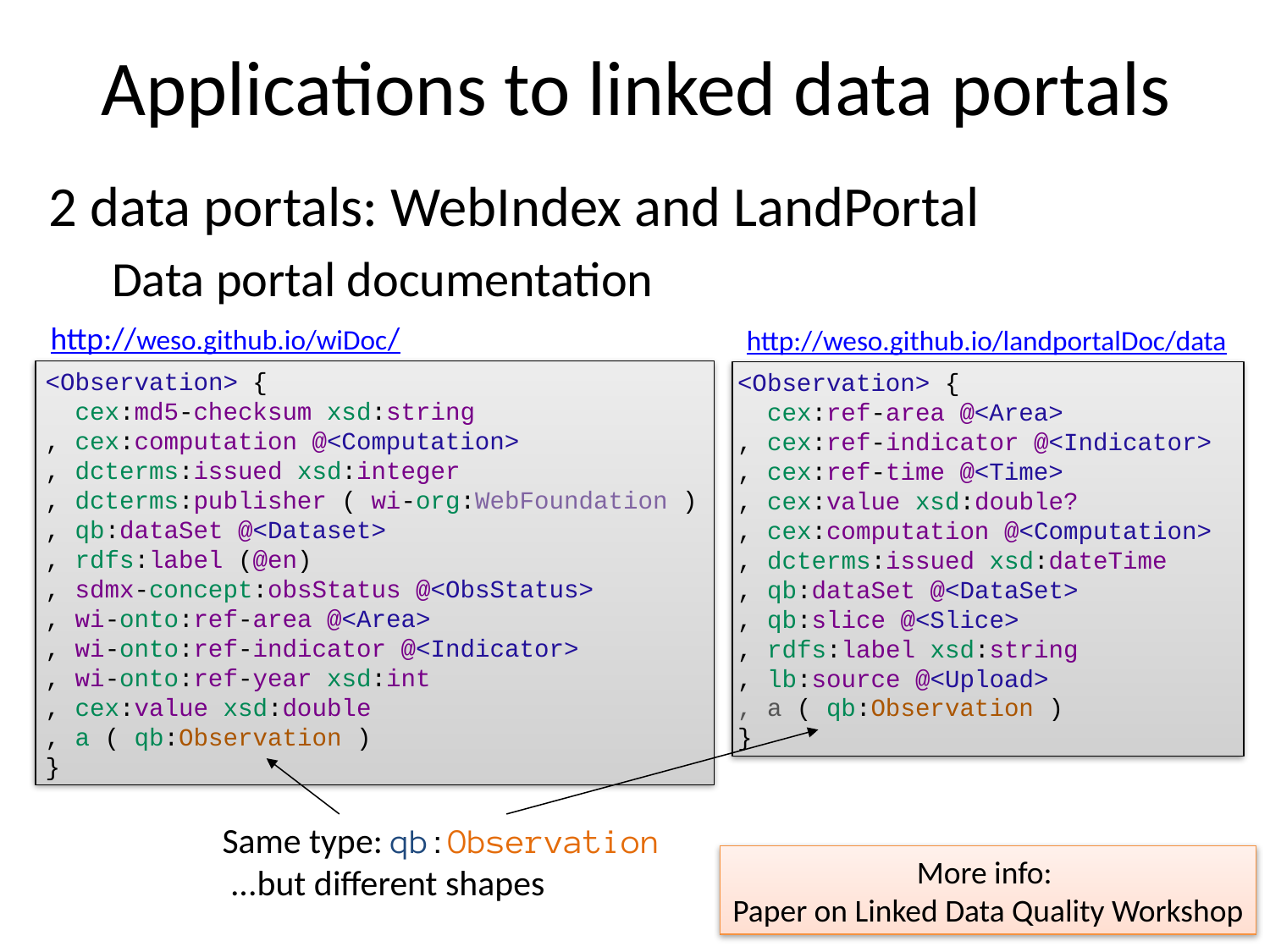

# Applications to linked data portals
2 data portals: WebIndex and LandPortal
Data portal documentation
http://weso.github.io/wiDoc/
http://weso.github.io/landportalDoc/data
<Observation> {
  cex:md5-checksum xsd:string
, cex:computation @<Computation>
, dcterms:issued xsd:integer
, dcterms:publisher ( wi-org:WebFoundation )
, qb:dataSet @<Dataset>
, rdfs:label (@en)
, sdmx-concept:obsStatus @<ObsStatus>
, wi-onto:ref-area @<Area>
, wi-onto:ref-indicator @<Indicator>
, wi-onto:ref-year xsd:int
, cex:value xsd:double
, a ( qb:Observation )
}
<Observation> {
  cex:ref-area @<Area>
, cex:ref-indicator @<Indicator>
, cex:ref-time @<Time>
, cex:value xsd:double?
, cex:computation @<Computation>
, dcterms:issued xsd:dateTime
, qb:dataSet @<DataSet>
, qb:slice @<Slice>
, rdfs:label xsd:string
, lb:source @<Upload>
, a ( qb:Observation )
}
Same type: qb:Observation
 ...but different shapes
More info:
Paper on Linked Data Quality Workshop